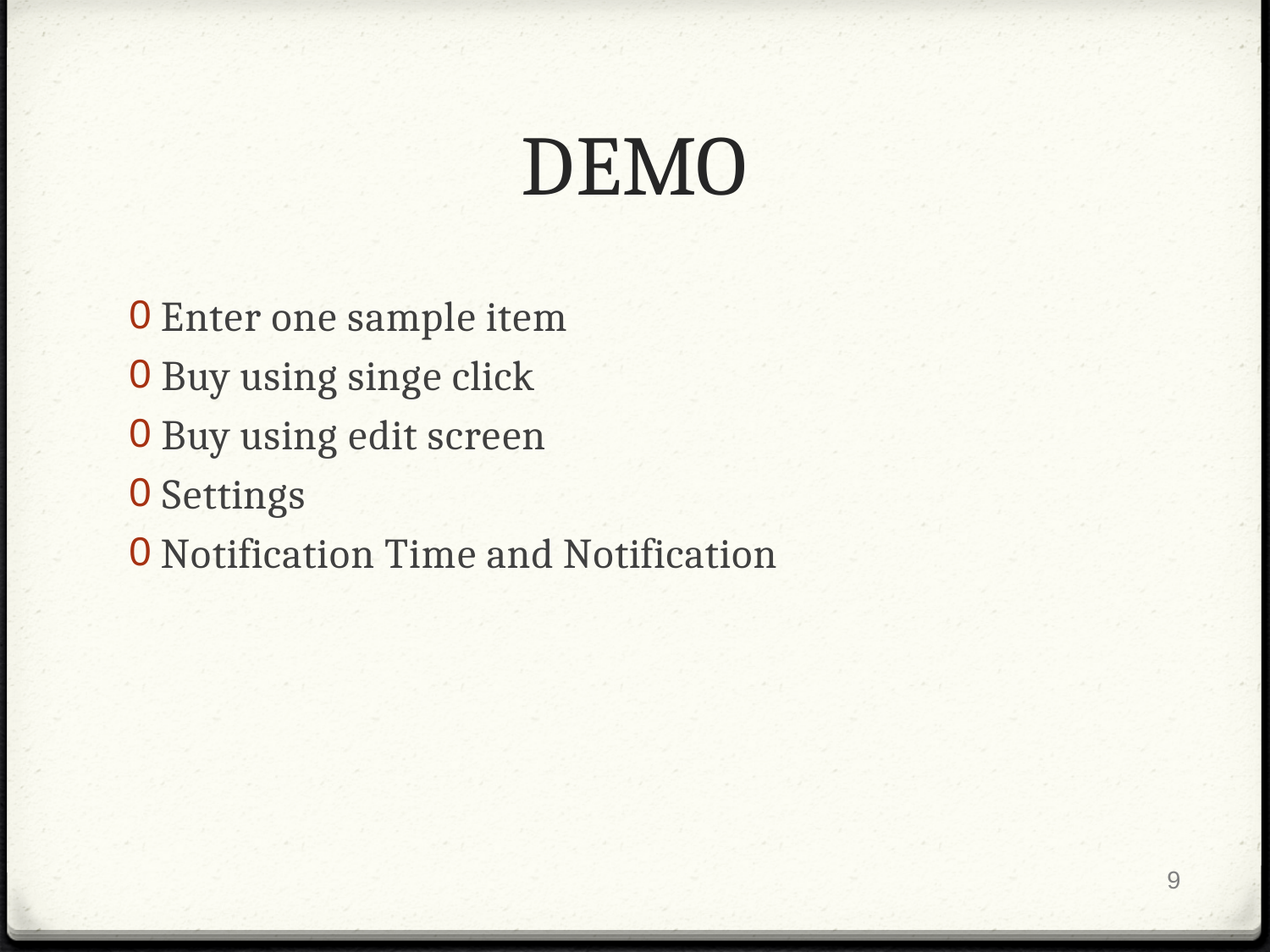

# DEMO
Enter one sample item
Buy using singe click
Buy using edit screen
Settings
Notification Time and Notification
9